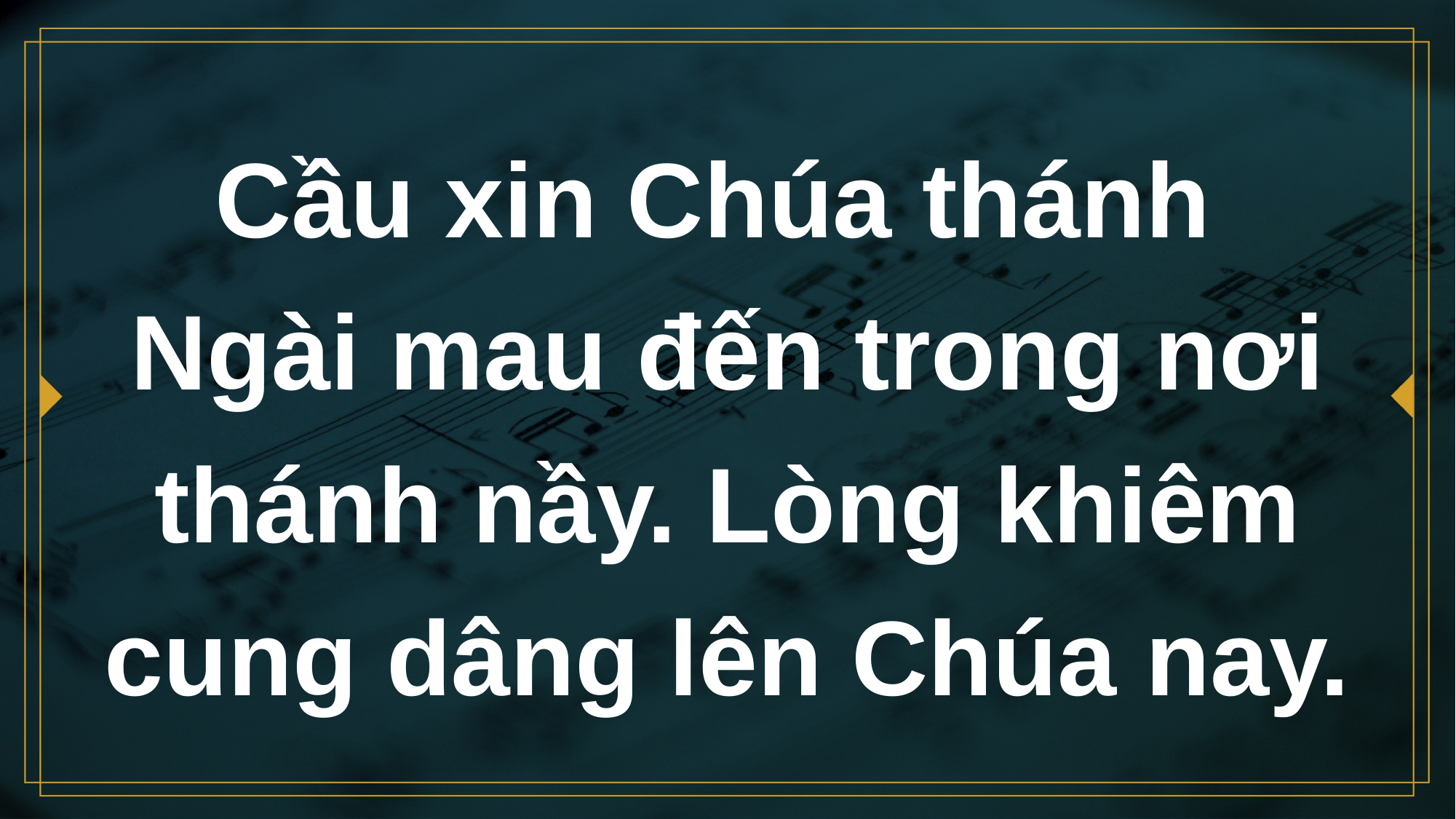

# Cầu xin Chúa thánh Ngài mau đến trong nơi thánh nầy. Lòng khiêm cung dâng lên Chúa nay.